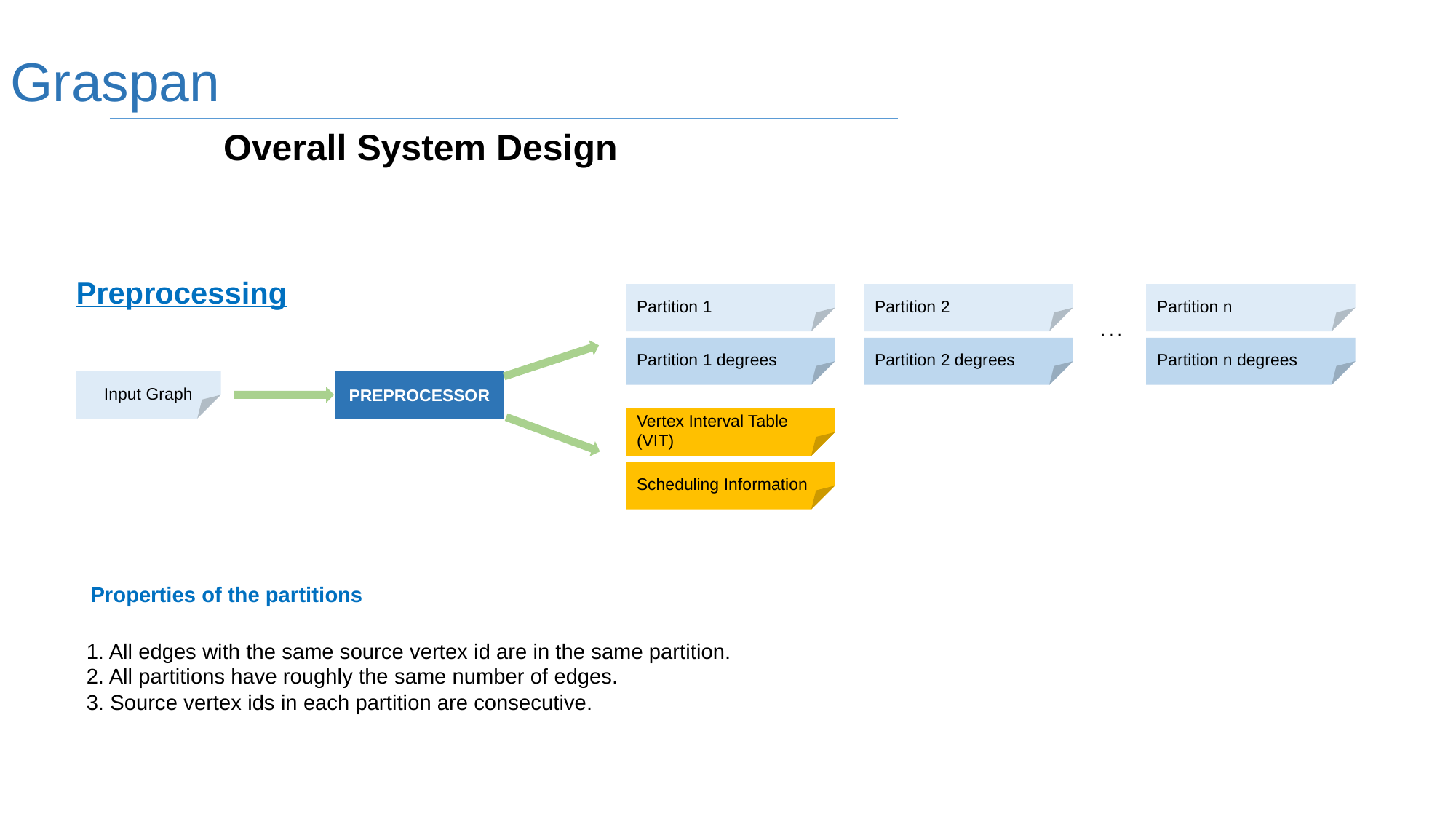

Graspan
Overall System Design
Preprocessing

Partition n

Partition 1

Partition 2
. . .

Partition n degrees

Partition 1 degrees

Partition 2 degrees

PREPROCESSOR

Input Graph

Vertex Interval Table (VIT)

Scheduling Information
Properties of the partitions

1. All edges with the same source vertex id are in the same partition.
2. All partitions have roughly the same number of edges.
3. Source vertex ids in each partition are consecutive.